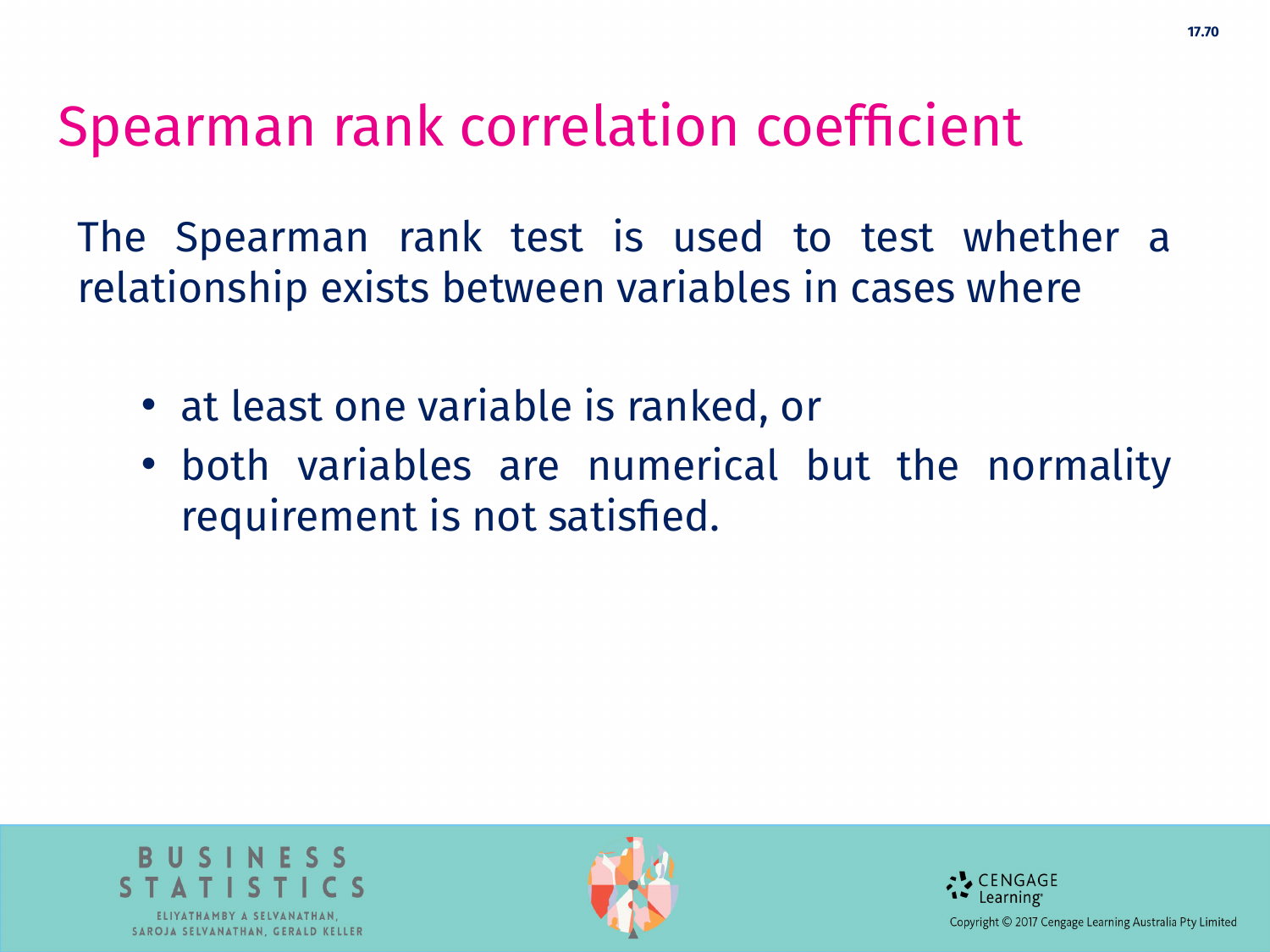

17.70
# Spearman rank correlation coefficient
The Spearman rank test is used to test whether a relationship exists between variables in cases where

at least one variable is ranked, or
both variables are numerical but the normality requirement is not satisfied.